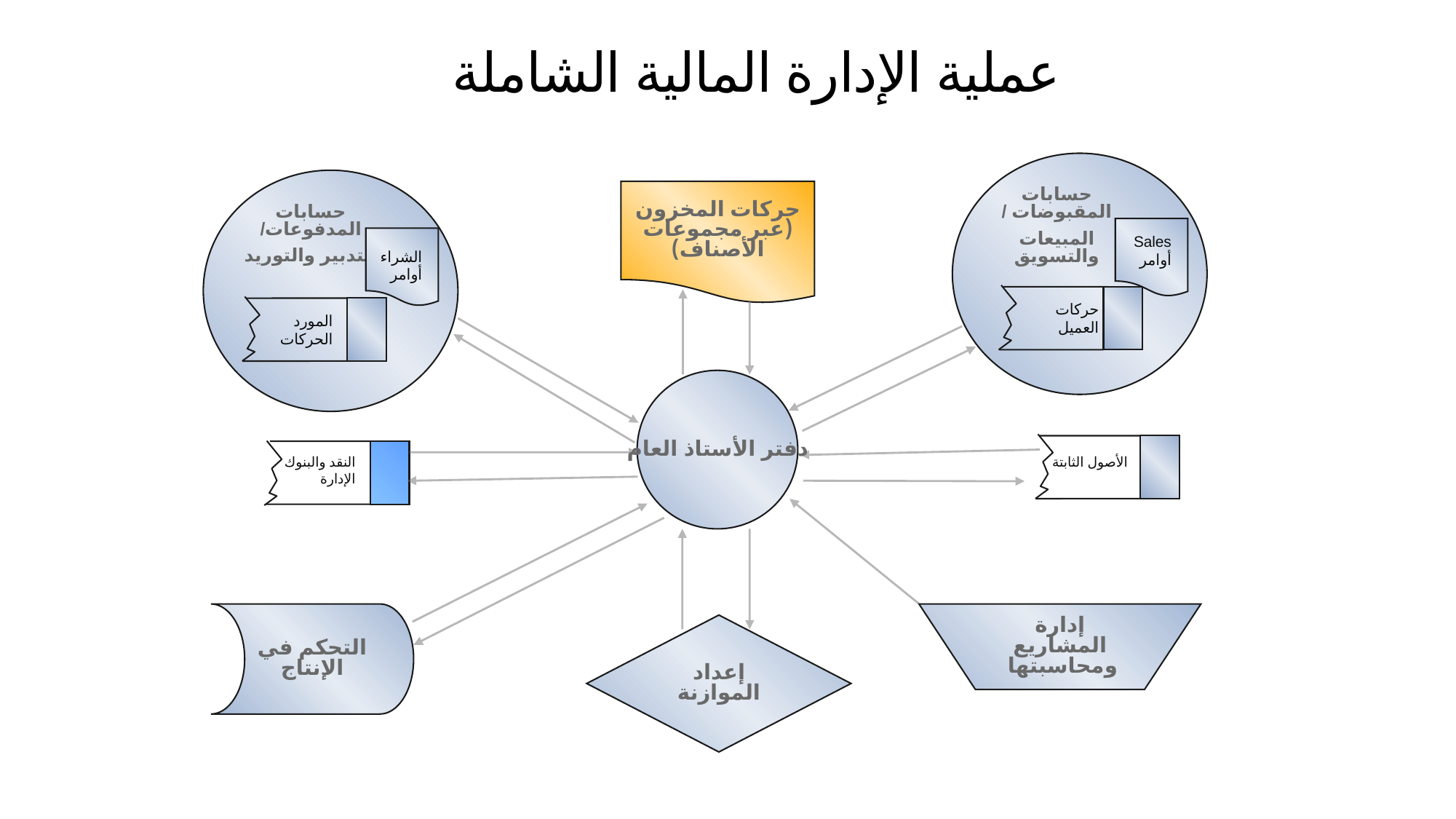

# عملية الإدارة المالية الشاملة
التكامل الداخلي

حسابات المقبوضات /
المبيعات والتسويق

حسابات المدفوعات/
التدبير والتوريد
حركات المخزون
(عبر مجموعات الأصناف)

Sales
أوامر

الشراء
أوامر

حركات
العميل

المورد
الحركات

دفتر الأستاذ العام

النقد والبنوك
الإدارة

الأصول الثابتة
إدارة المشاريع ومحاسبتها
التحكم في الإنتاج
إعداد الموازنة